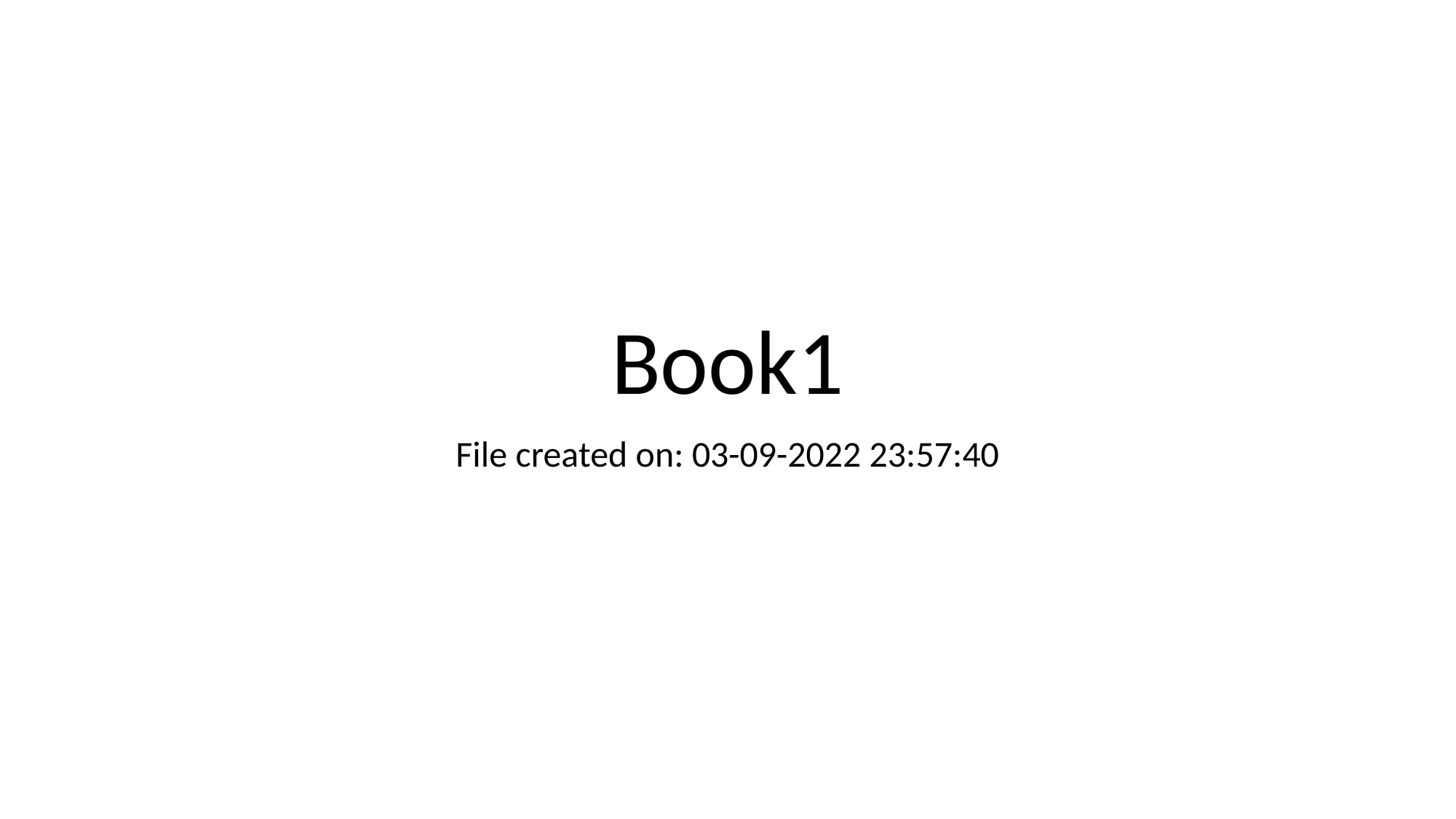

# Book1
File created on: 03-09-2022 23:57:40